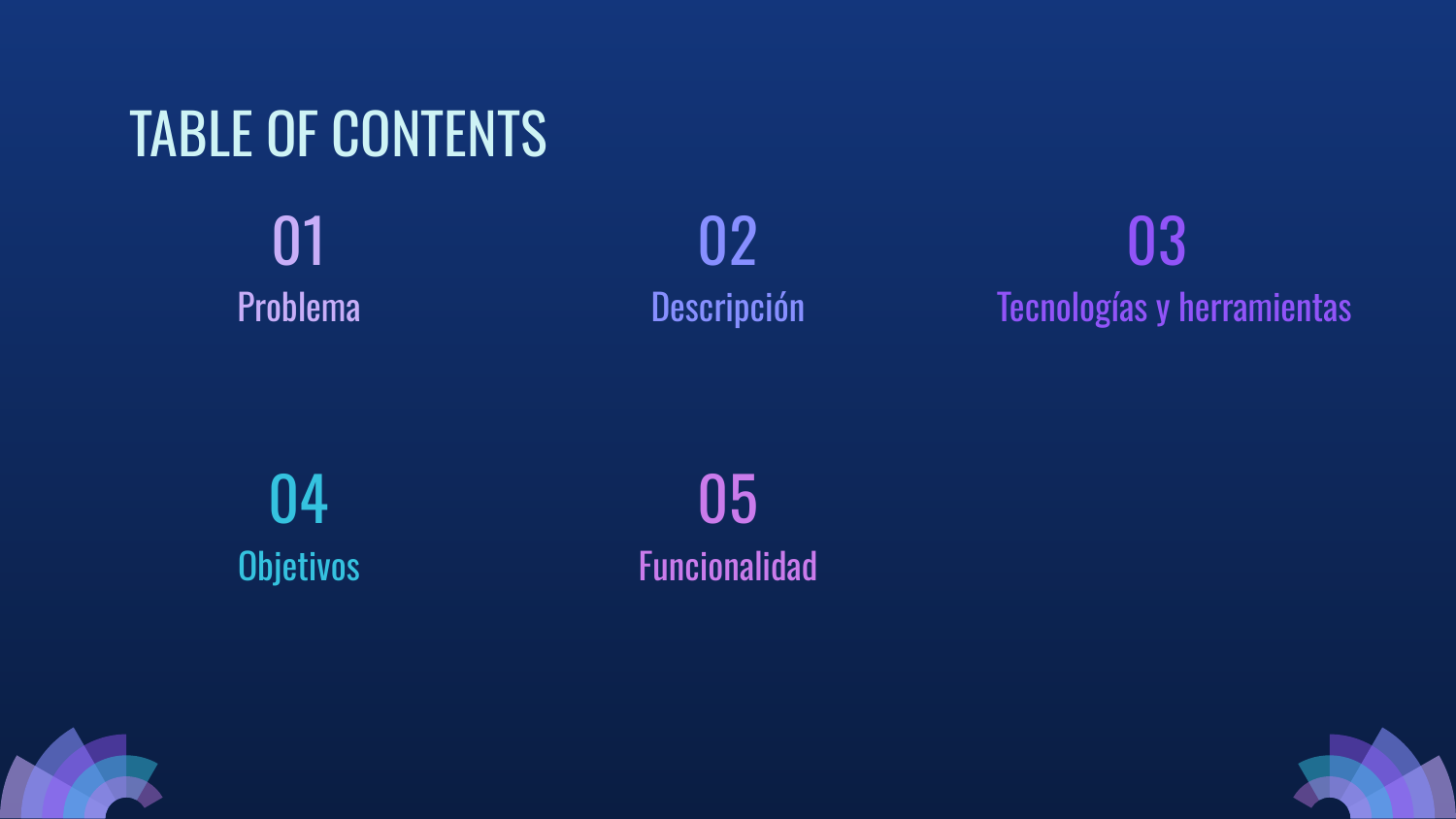

# TABLE OF CONTENTS
01
02
03
Problema
Descripción
Tecnologías y herramientas

04
05
Objetivos
Funcionalidad